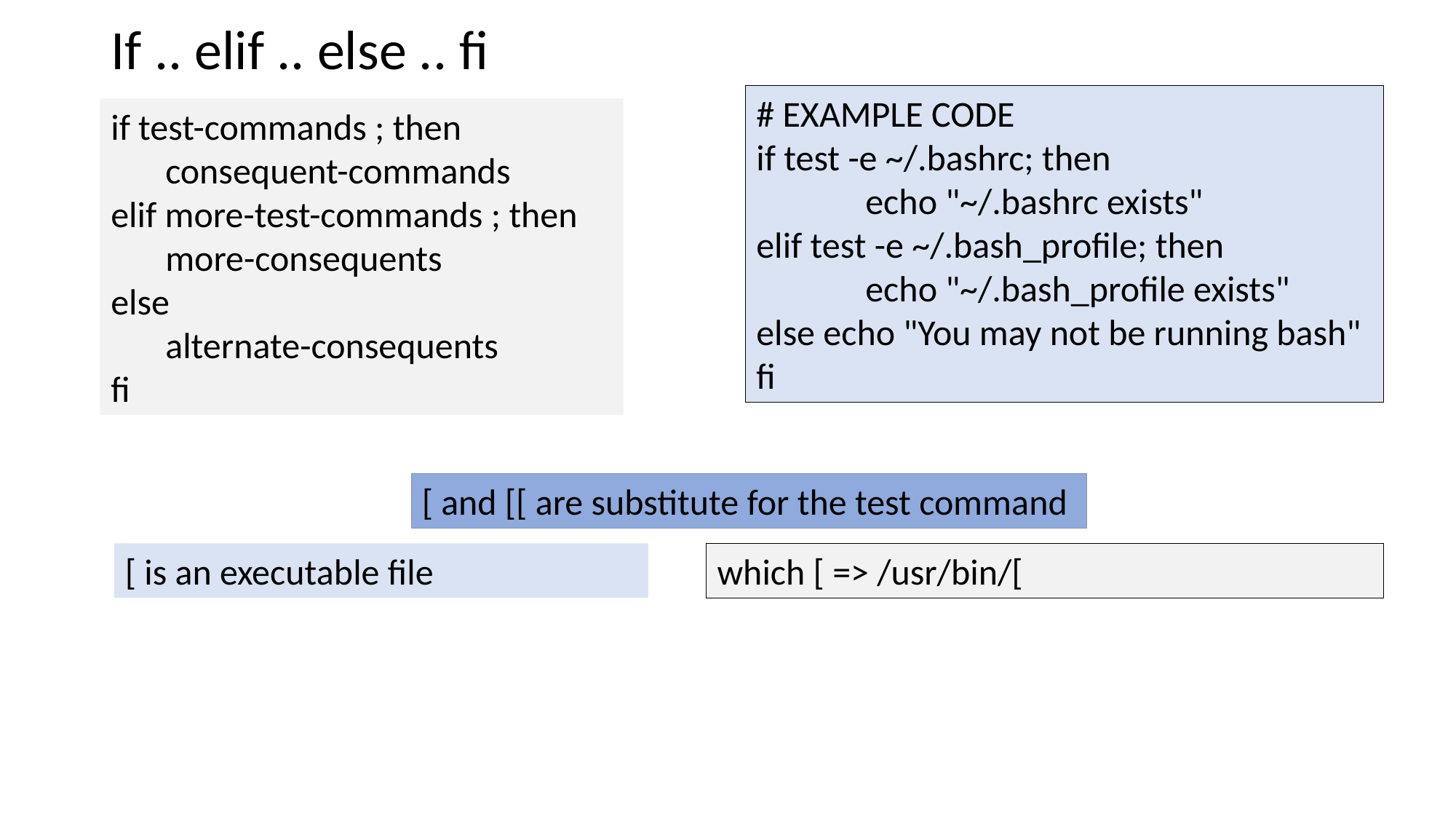

# If .. elif .. else .. fi
# EXAMPLE CODE
if test -e ~/.bashrc; then
	echo "~/.bashrc exists"
elif test -e ~/.bash_profile; then
	echo "~/.bash_profile exists"
else echo "You may not be running bash"
fi
if test-commands ; then
consequent-commands
elif more-test-commands ; then
more-consequents
else
alternate-consequents
fi
[ and [[ are substitute for the test command
which [ => /usr/bin/[
[ is an executable file